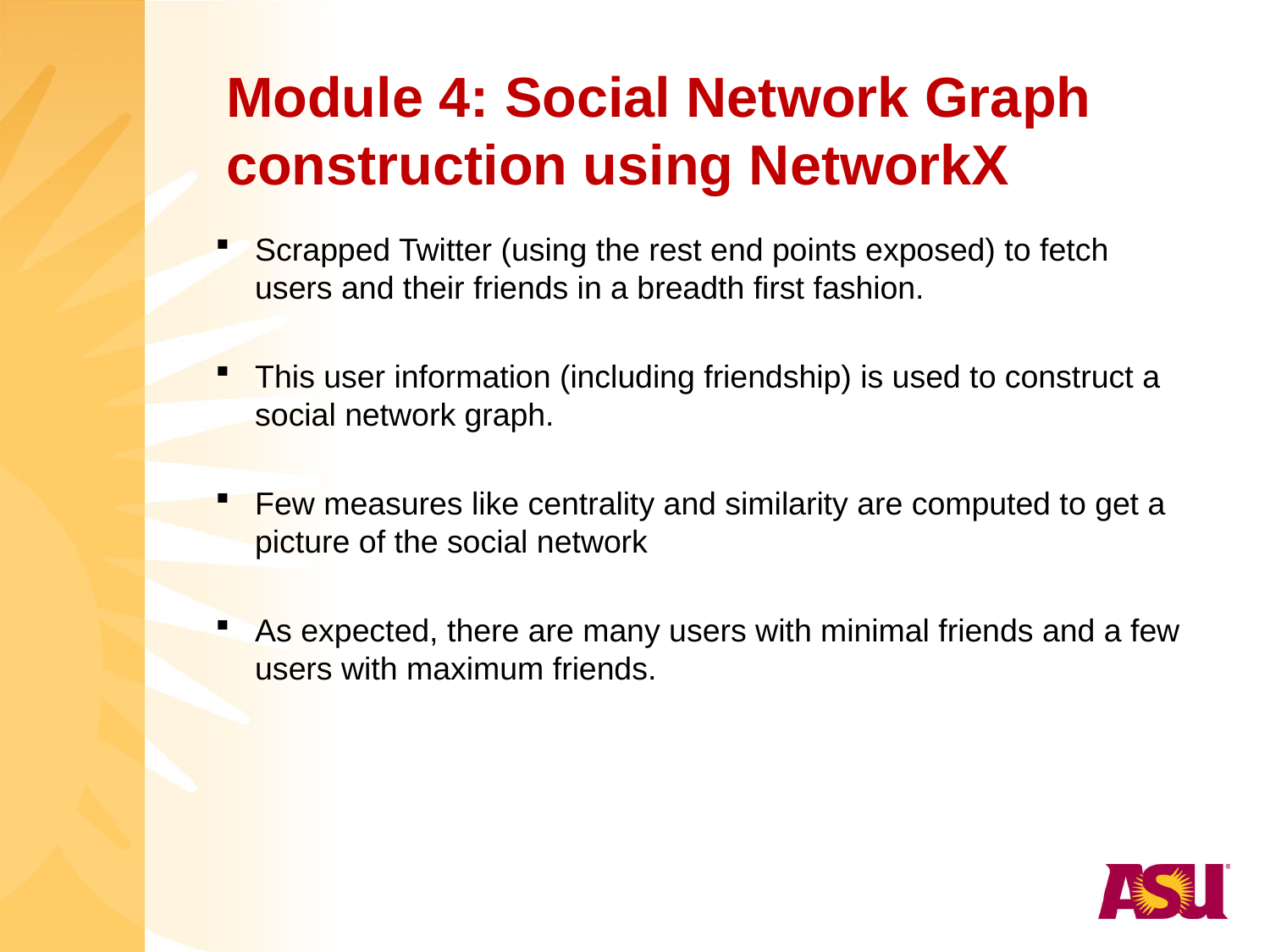

Module 4: Social Network Graph construction using NetworkX
Scrapped Twitter (using the rest end points exposed) to fetch users and their friends in a breadth first fashion.

This user information (including friendship) is used to construct a social network graph.

Few measures like centrality and similarity are computed to get a picture of the social network

As expected, there are many users with minimal friends and a few users with maximum friends.